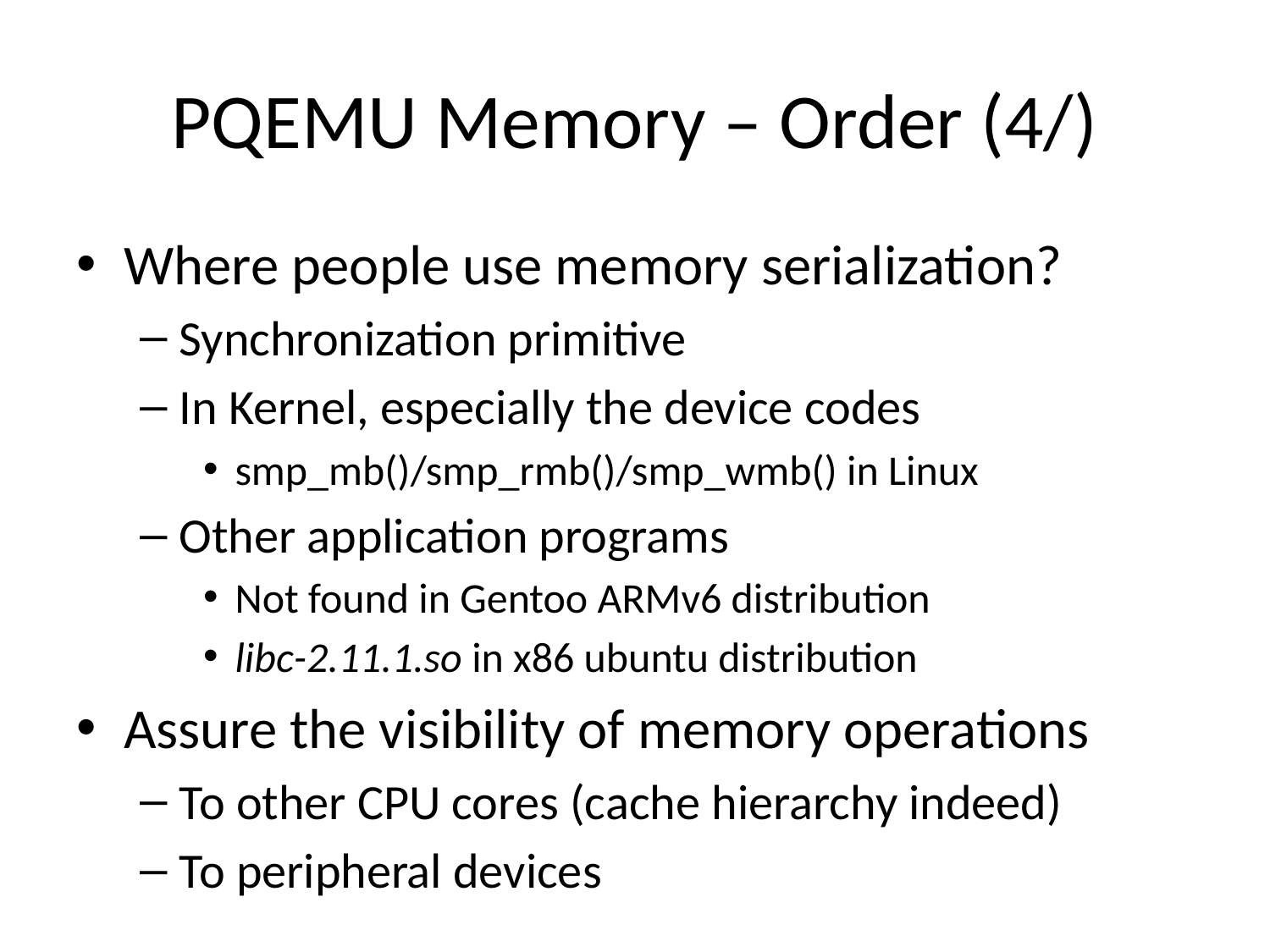

# PQEMU Memory – Order (4/)
Where people use memory serialization?
Synchronization primitive
In Kernel, especially the device codes
smp_mb()/smp_rmb()/smp_wmb() in Linux
Other application programs
Not found in Gentoo ARMv6 distribution
libc-2.11.1.so in x86 ubuntu distribution
Assure the visibility of memory operations
To other CPU cores (cache hierarchy indeed)
To peripheral devices